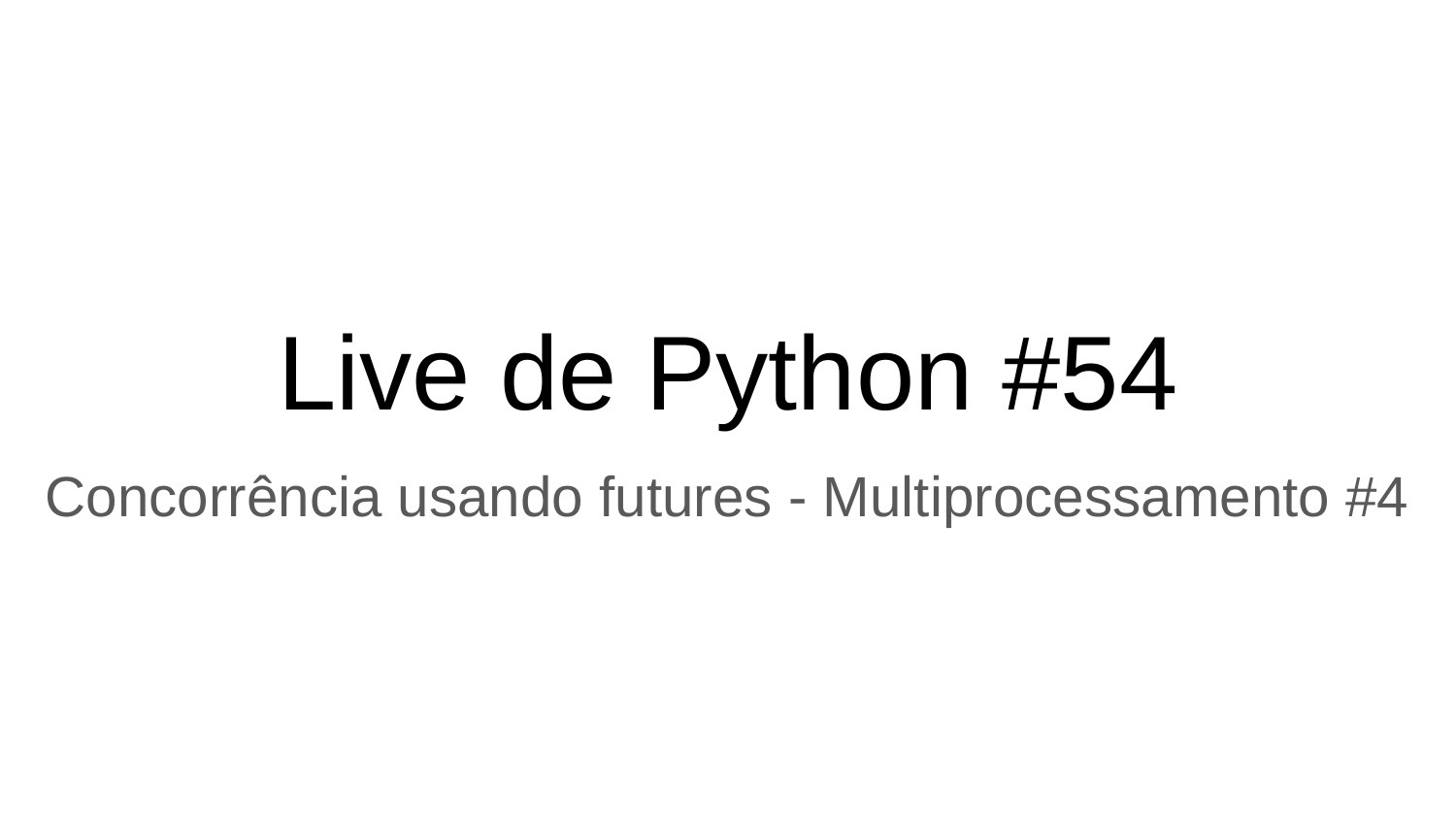

# Live de Python #54
Concorrência usando futures - Multiprocessamento #4